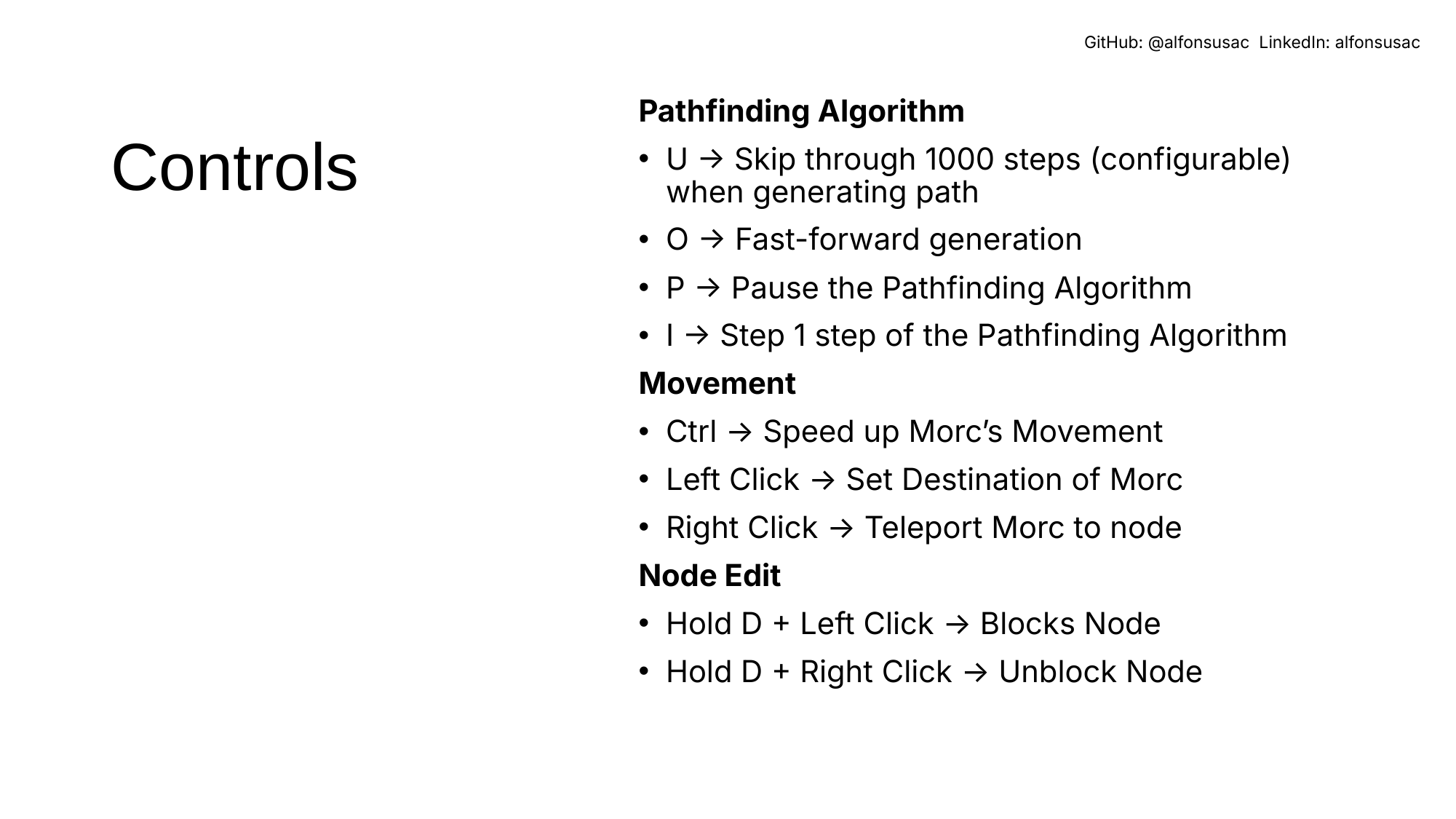

# Controls
Pathfinding Algorithm
U → Skip through 1000 steps (configurable) when generating path
O → Fast-forward generation
P → Pause the Pathfinding Algorithm
I → Step 1 step of the Pathfinding Algorithm
Movement
Ctrl → Speed up Morc’s Movement
Left Click → Set Destination of Morc
Right Click → Teleport Morc to node
Node Edit
Hold D + Left Click → Blocks Node
Hold D + Right Click → Unblock Node